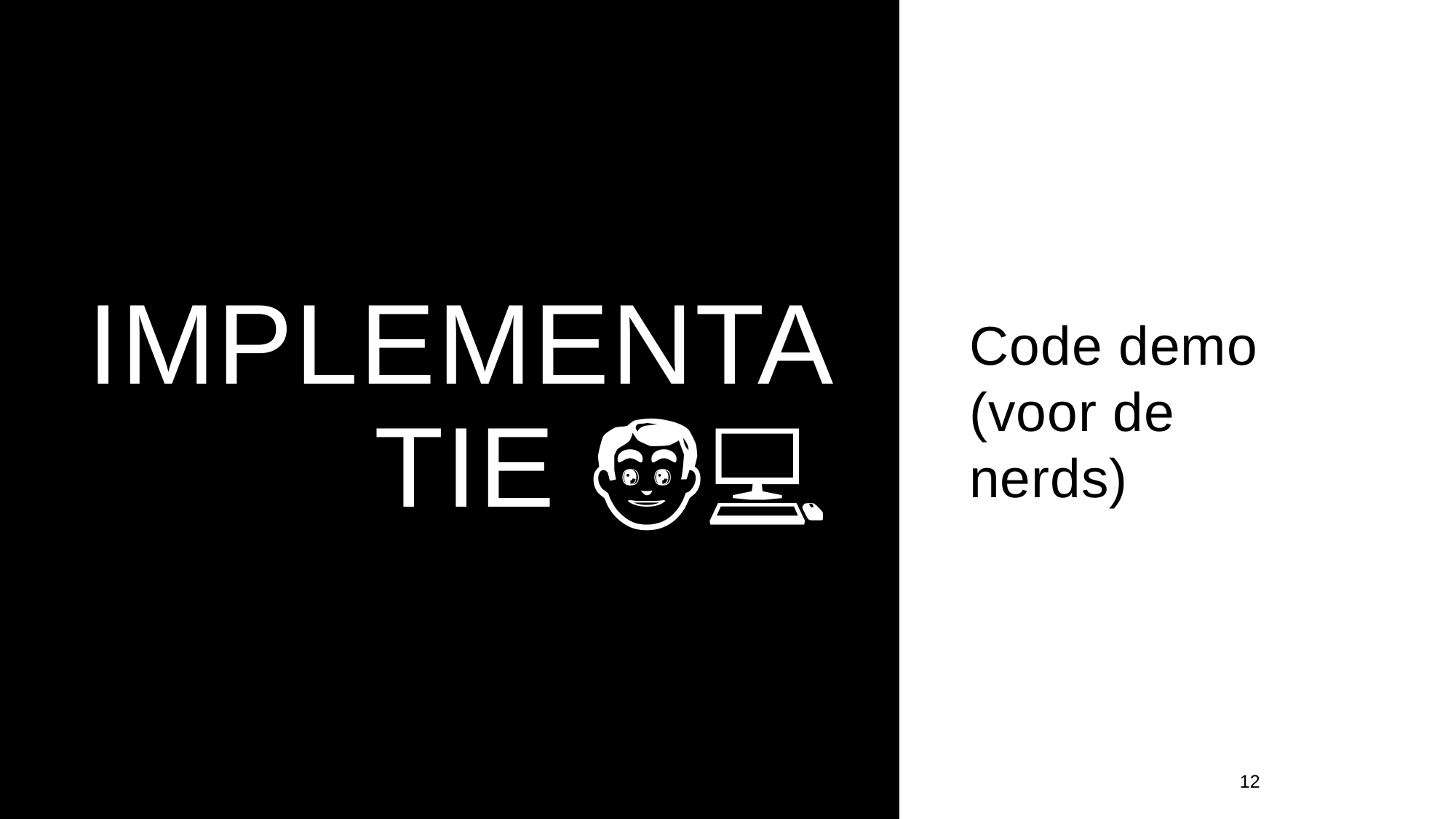

Code demo (voor de nerds)
# Implementatie 👨‍💻

12